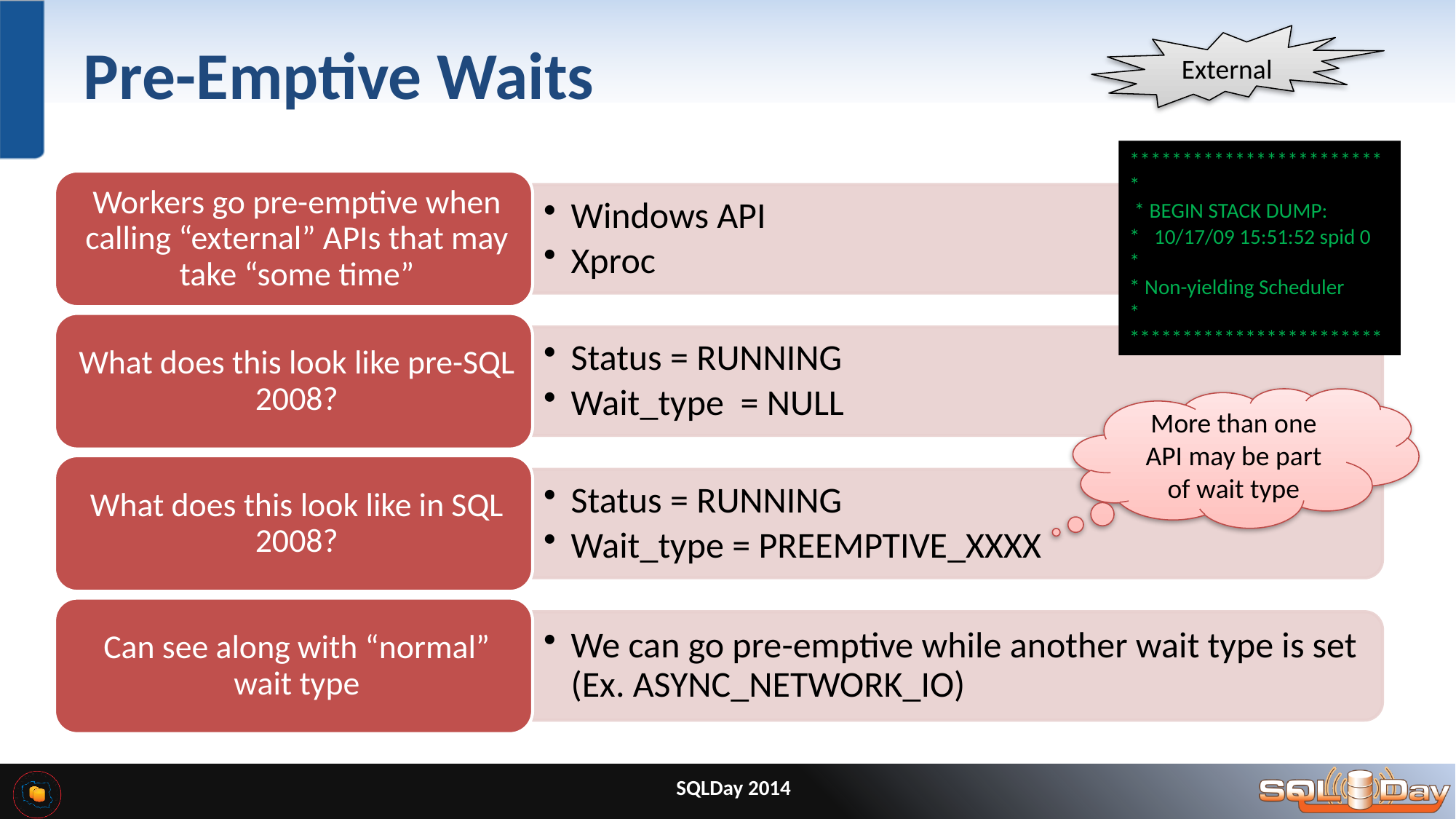

# Pre-Emptive Waits
External
************************
*
 * BEGIN STACK DUMP:
*   10/17/09 15:51:52 spid 0
*
* Non-yielding Scheduler
*
************************
Windows API
Xproc
Workers go pre-emptive when calling “external” APIs that may take “some time”
Status = RUNNING
Wait_type  = NULL
What does this look like pre-SQL 2008?
Status = RUNNING
Wait_type = PREEMPTIVE_XXXX
What does this look like in SQL 2008?
We can go pre-emptive while another wait type is set (Ex. ASYNC_NETWORK_IO)
Can see along with “normal” wait type
More than one API may be part of wait type
SQLDay 2014